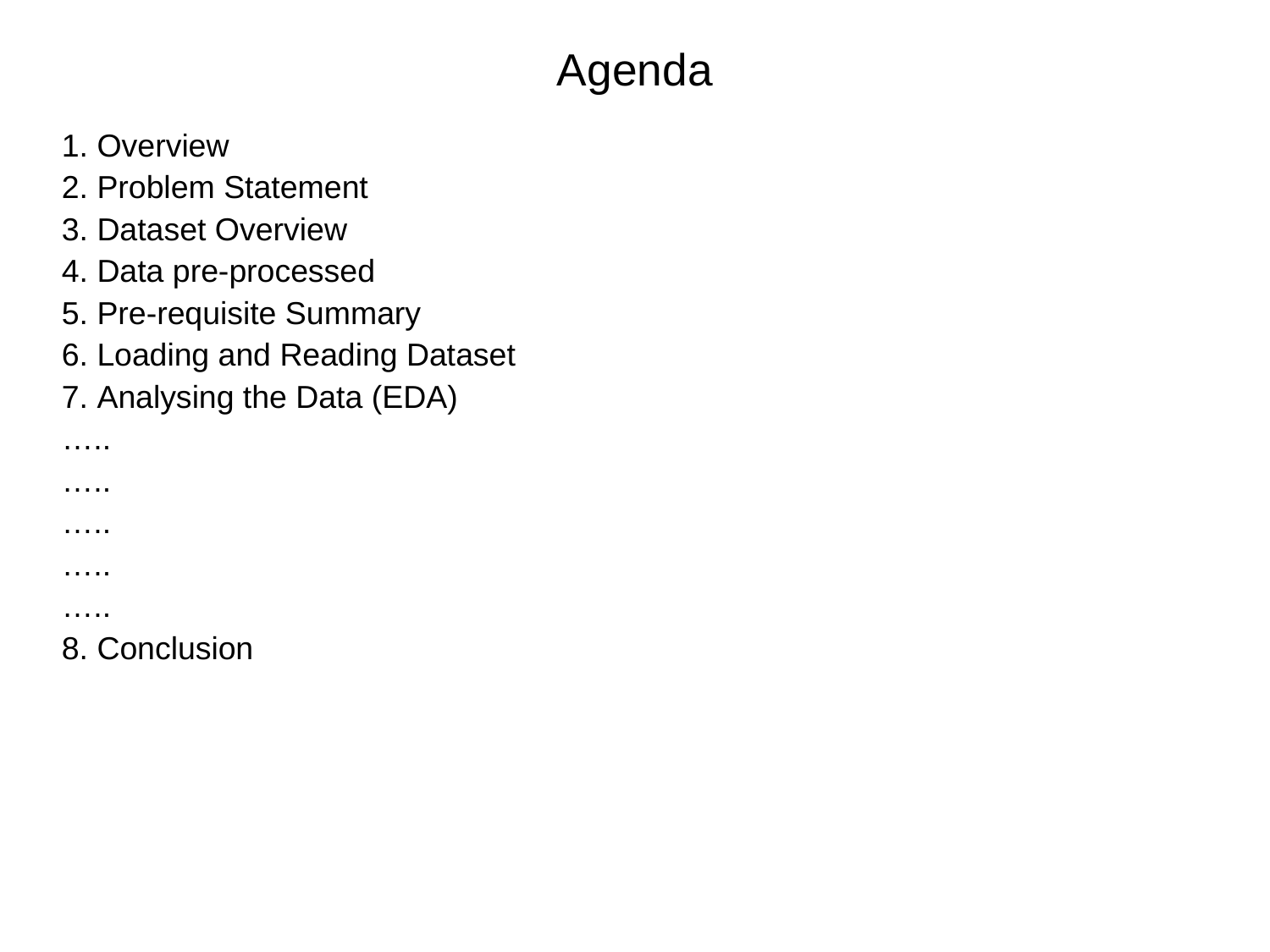

# Agenda
1. Overview
2. Problem Statement
3. Dataset Overview
4. Data pre-processed
5. Pre-requisite Summary
6. Loading and Reading Dataset
7. Analysing the Data (EDA)
…..
…..
…..
…..
…..
8. Conclusion